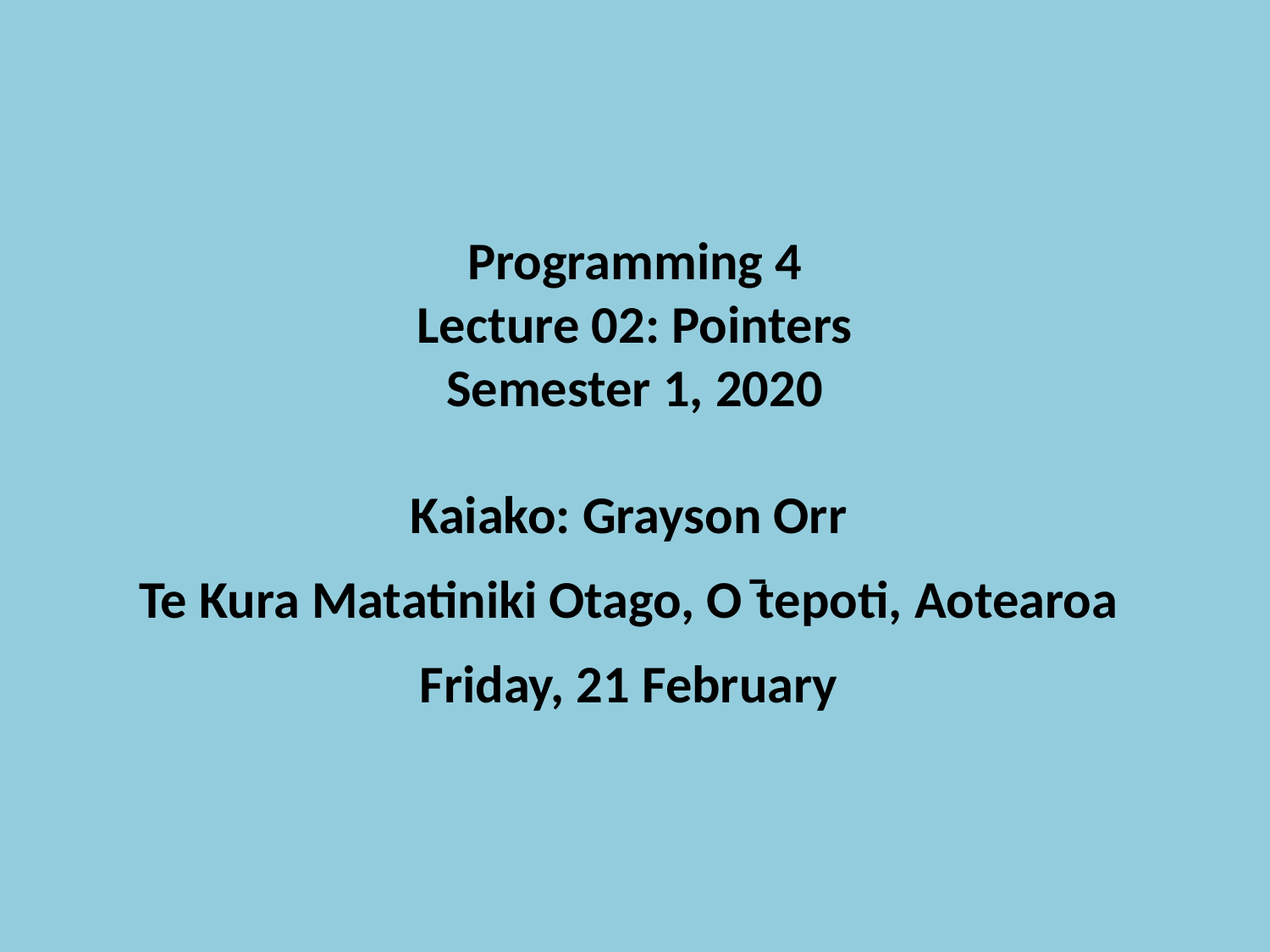

Programming 4
Lecture 02: Pointers
Semester 1, 2020

Kaiako: Grayson Orr

Te Kura Matatiniki Otago, O ̄tepoti, Aotearoa

Friday, 21 February